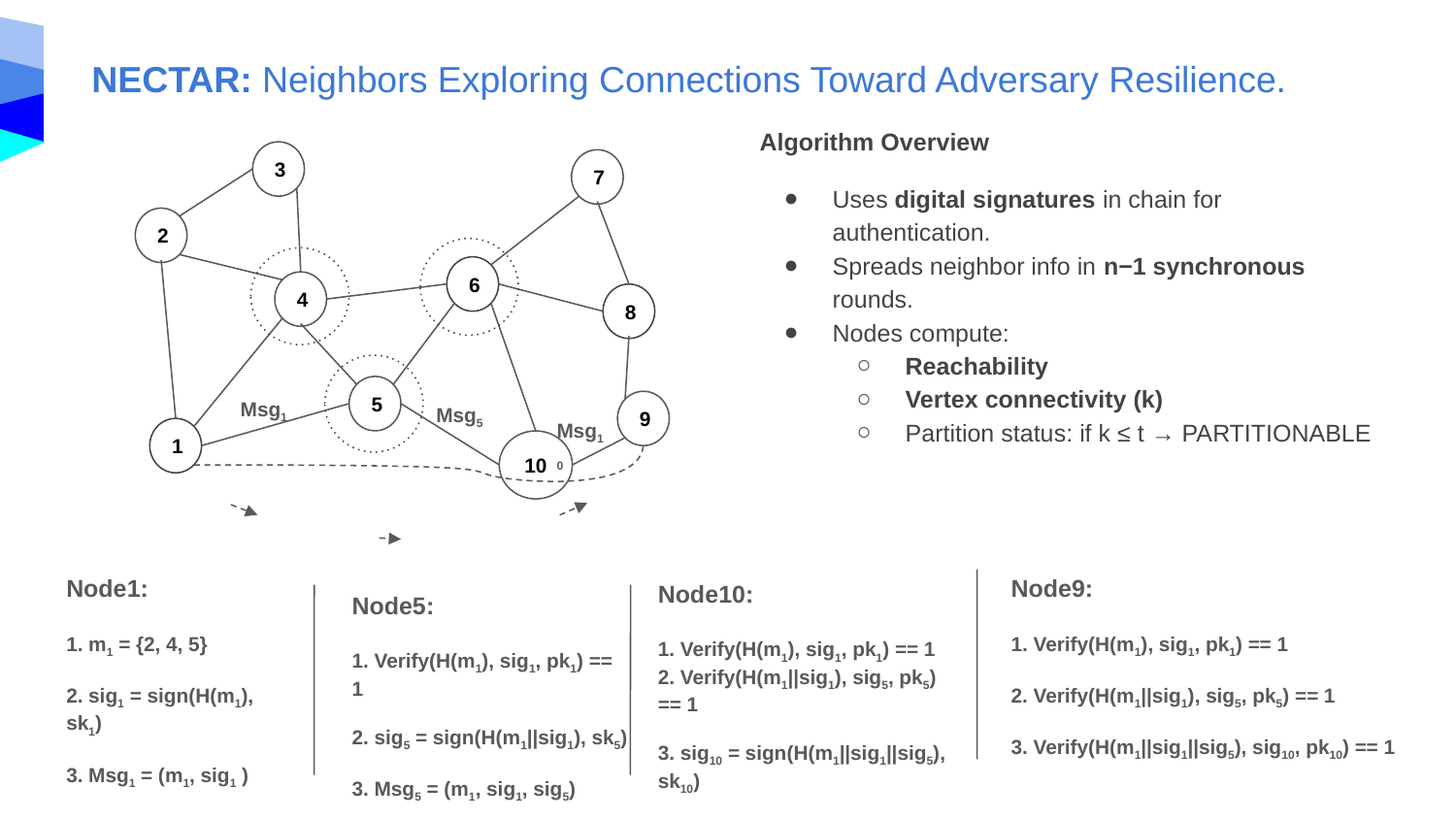

NECTAR: Neighbors Exploring Connections Toward Adversary Resilience.

Algorithm Overview
Uses digital signatures in chain for authentication.
Spreads neighbor info in n−1 synchronous rounds.
Nodes compute:
Reachability
Vertex connectivity (k)
Partition status: if k ≤ t → PARTITIONABLE

3
7
2

6
4
8

5
Msg1
Msg5
9
Msg10
1
10
Node1:

1. m1 = {2, 4, 5}

2. sig1 = sign(H(m1), sk1)

3. Msg1 = (m1, sig1 )

Node9:

1. Verify(H(m1), sig1, pk1) == 1

2. Verify(H(m1||sig1), sig5, pk5) == 1

3. Verify(H(m1||sig1||sig5), sig10, pk10) == 1

Node10:

1. Verify(H(m1), sig1, pk1) == 1
2. Verify(H(m1||sig1), sig5, pk5) == 1

3. sig10 = sign(H(m1||sig1||sig5), sk10)

4. Msg10 = (m1, sig1, sig5, sig10)
Node5:

1. Verify(H(m1), sig1, pk1) == 1

2. sig5 = sign(H(m1||sig1), sk5)

3. Msg5 = (m1, sig1, sig5)